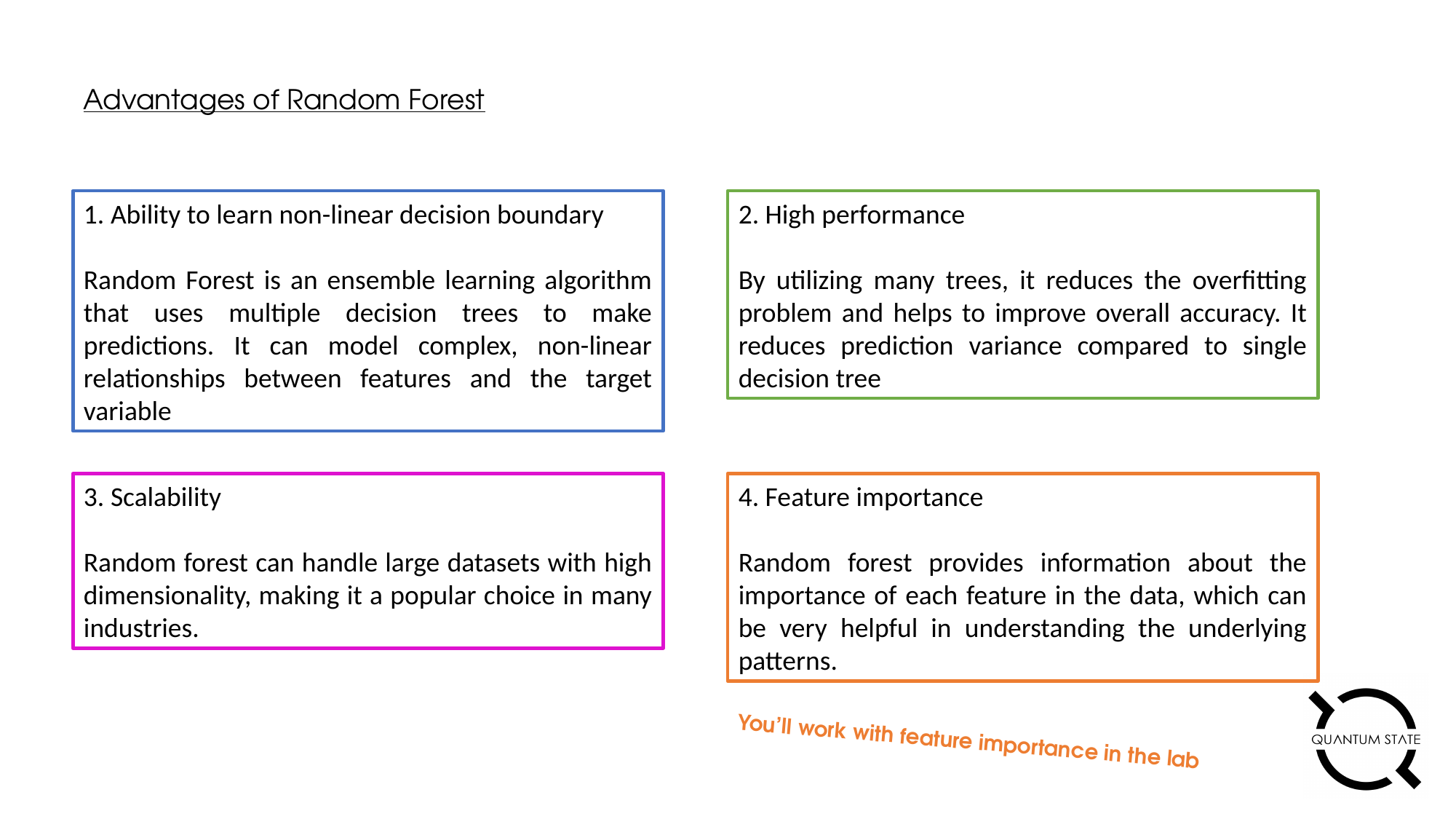

Advantages of Random Forest
2. High performance

By utilizing many trees, it reduces the overfitting problem and helps to improve overall accuracy. It reduces prediction variance compared to single decision tree
1. Ability to learn non-linear decision boundary

Random Forest is an ensemble learning algorithm that uses multiple decision trees to make predictions. It can model complex, non-linear relationships between features and the target variable
3. Scalability

Random forest can handle large datasets with high dimensionality, making it a popular choice in many industries.
4. Feature importance

Random forest provides information about the importance of each feature in the data, which can be very helpful in understanding the underlying patterns.
You’ll work with feature importance in the lab